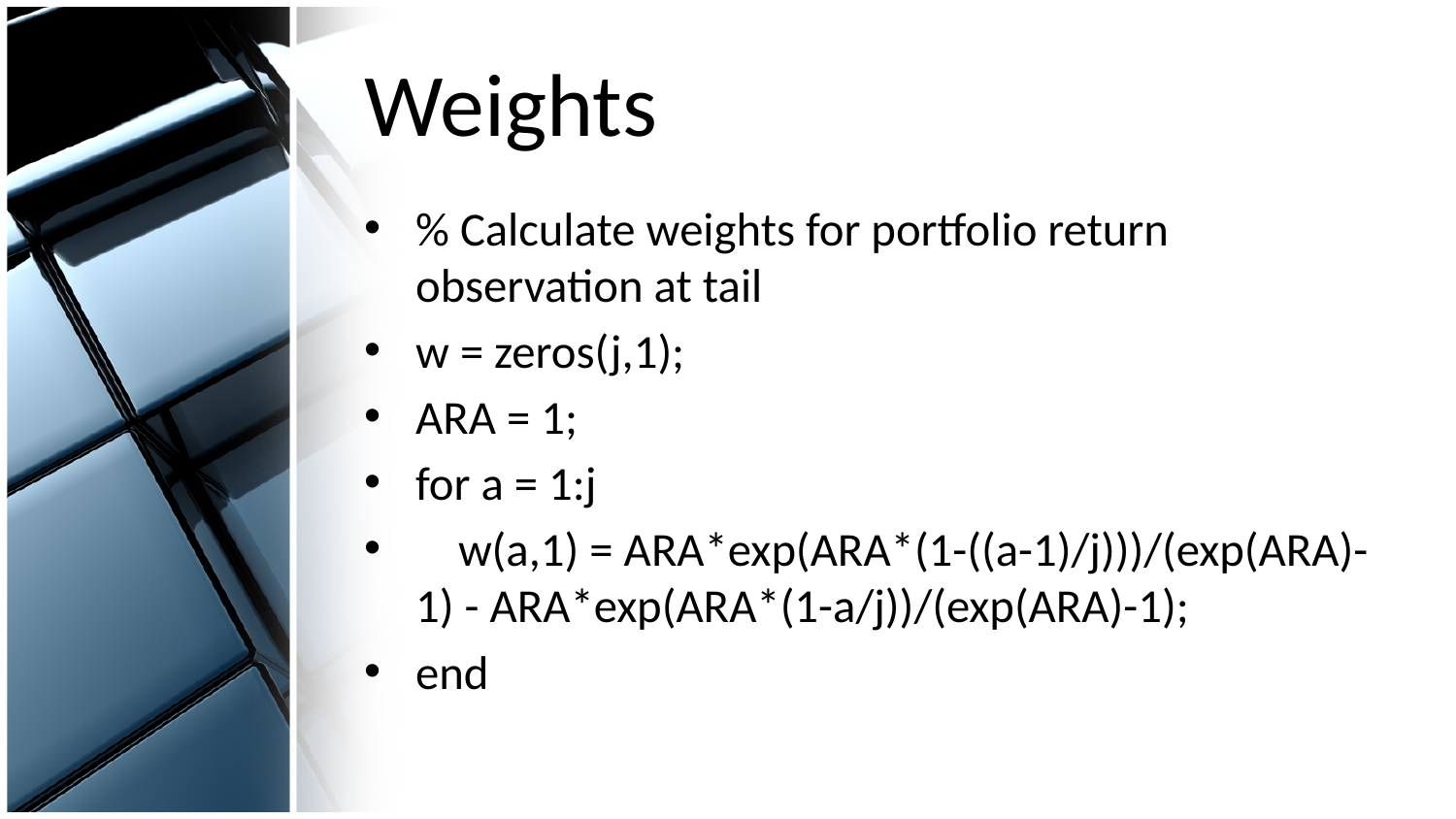

# Weights
% Calculate weights for portfolio return observation at tail
w = zeros(j,1);
ARA = 1;
for a = 1:j
    w(a,1) = ARA*exp(ARA*(1-((a-1)/j)))/(exp(ARA)-1) - ARA*exp(ARA*(1-a/j))/(exp(ARA)-1);
end